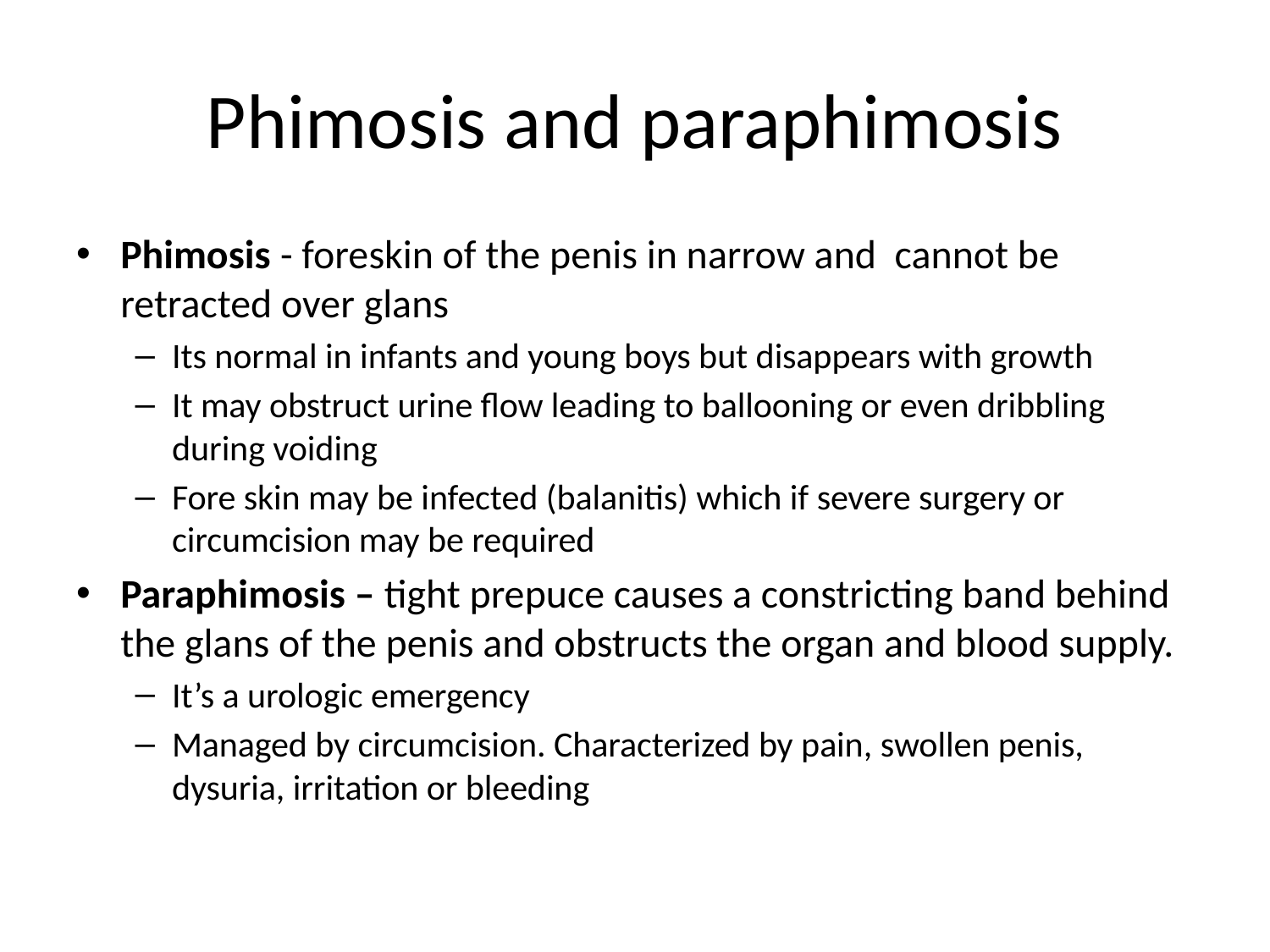

# Phimosis and paraphimosis
Phimosis - foreskin of the penis in narrow and  cannot be retracted over glans
Its normal in infants and young boys but disappears with growth
It may obstruct urine flow leading to ballooning or even dribbling during voiding
Fore skin may be infected (balanitis) which if severe surgery or circumcision may be required
Paraphimosis – tight prepuce causes a constricting band behind the glans of the penis and obstructs the organ and blood supply.
It’s a urologic emergency
Managed by circumcision. Characterized by pain, swollen penis, dysuria, irritation or bleeding